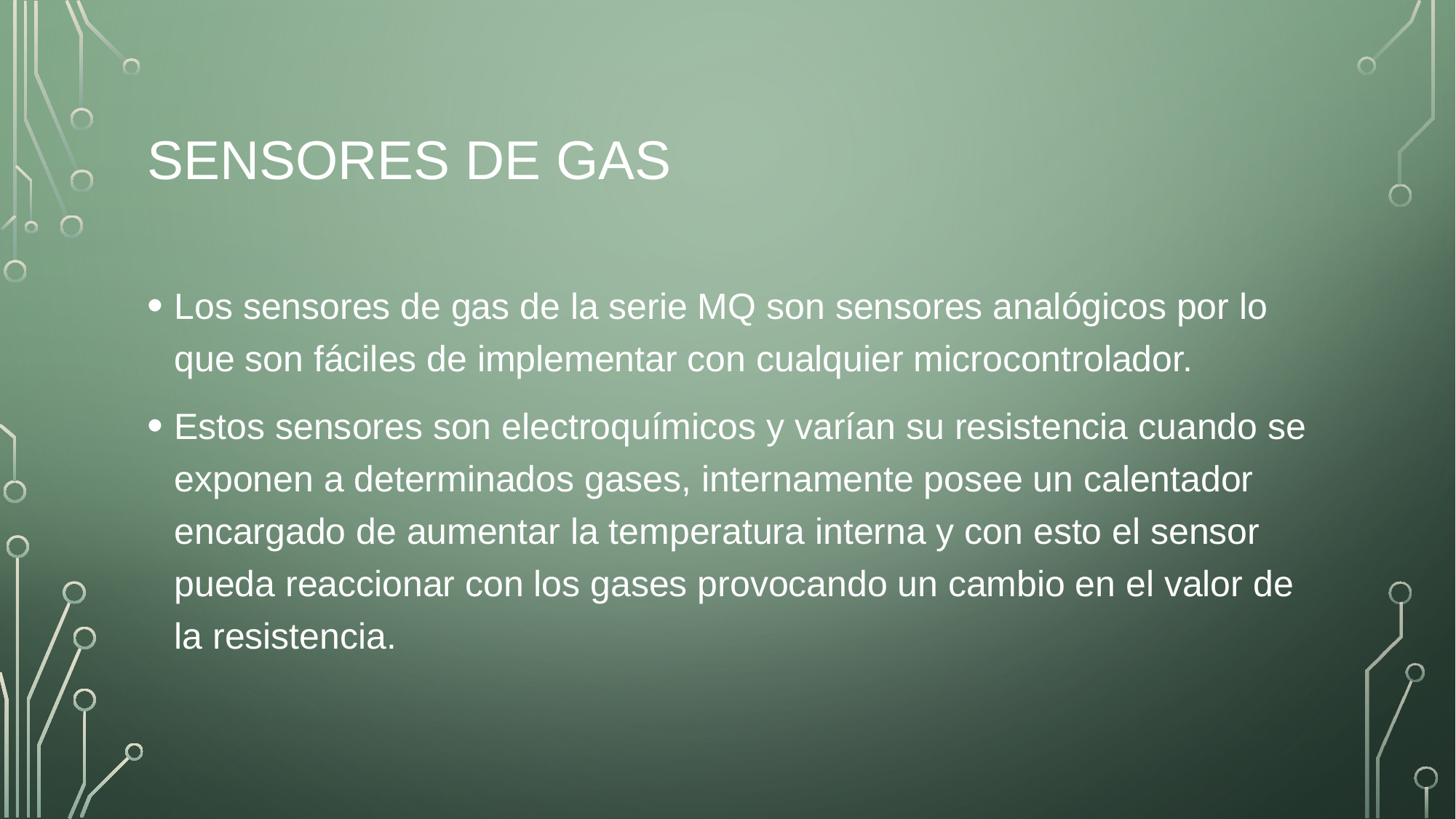

# Sensores de Gas
Los sensores de gas de la serie MQ son sensores analógicos por lo que son fáciles de implementar con cualquier microcontrolador.
Estos sensores son electroquímicos y varían su resistencia cuando se exponen a determinados gases, internamente posee un calentador encargado de aumentar la temperatura interna y con esto el sensor pueda reaccionar con los gases provocando un cambio en el valor de la resistencia.